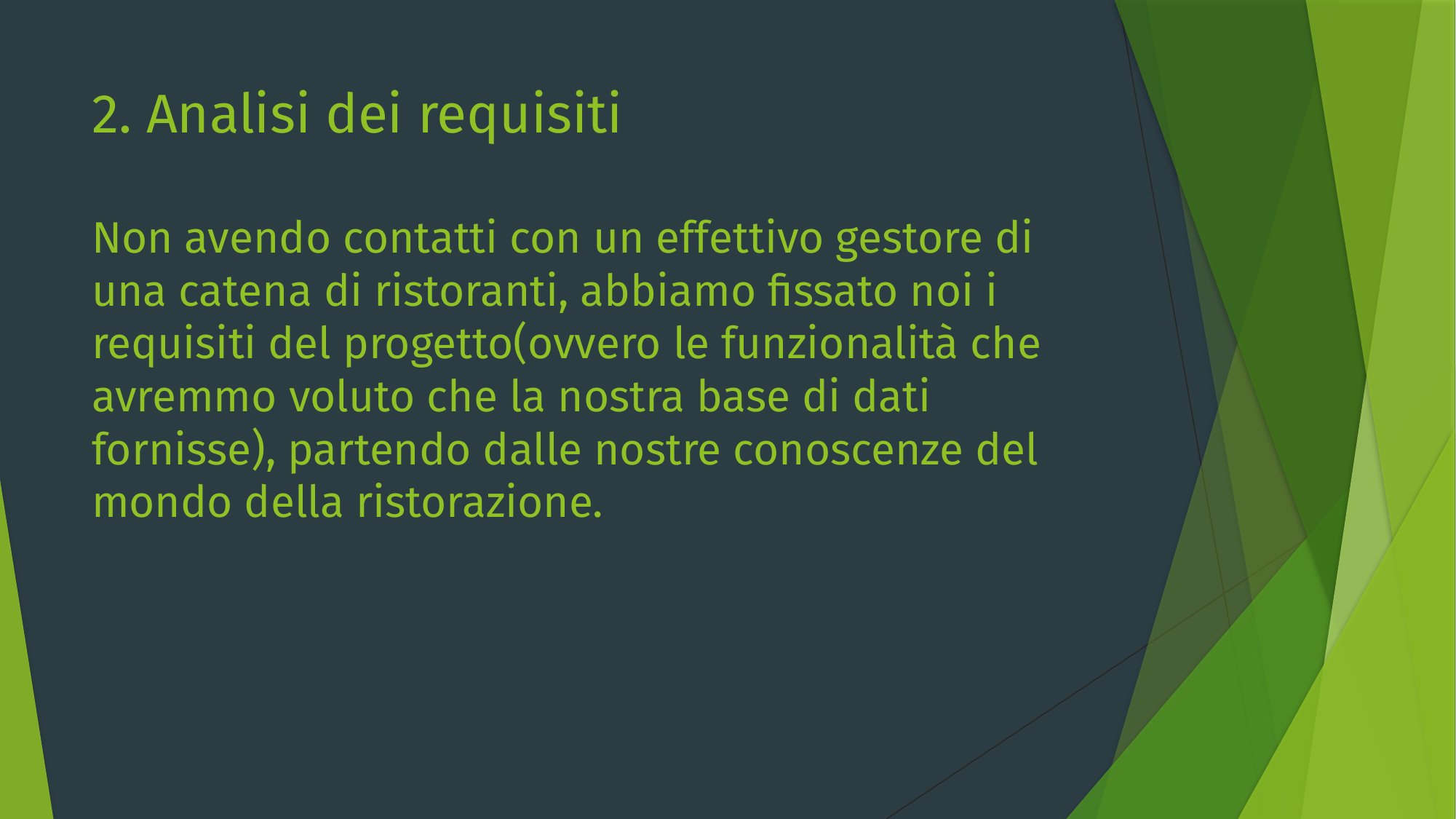

# 2. Analisi dei requisiti Non avendo contatti con un effettivo gestore di una catena di ristoranti, abbiamo fissato noi i requisiti del progetto(ovvero le funzionalità che avremmo voluto che la nostra base di dati fornisse), partendo dalle nostre conoscenze del mondo della ristorazione.